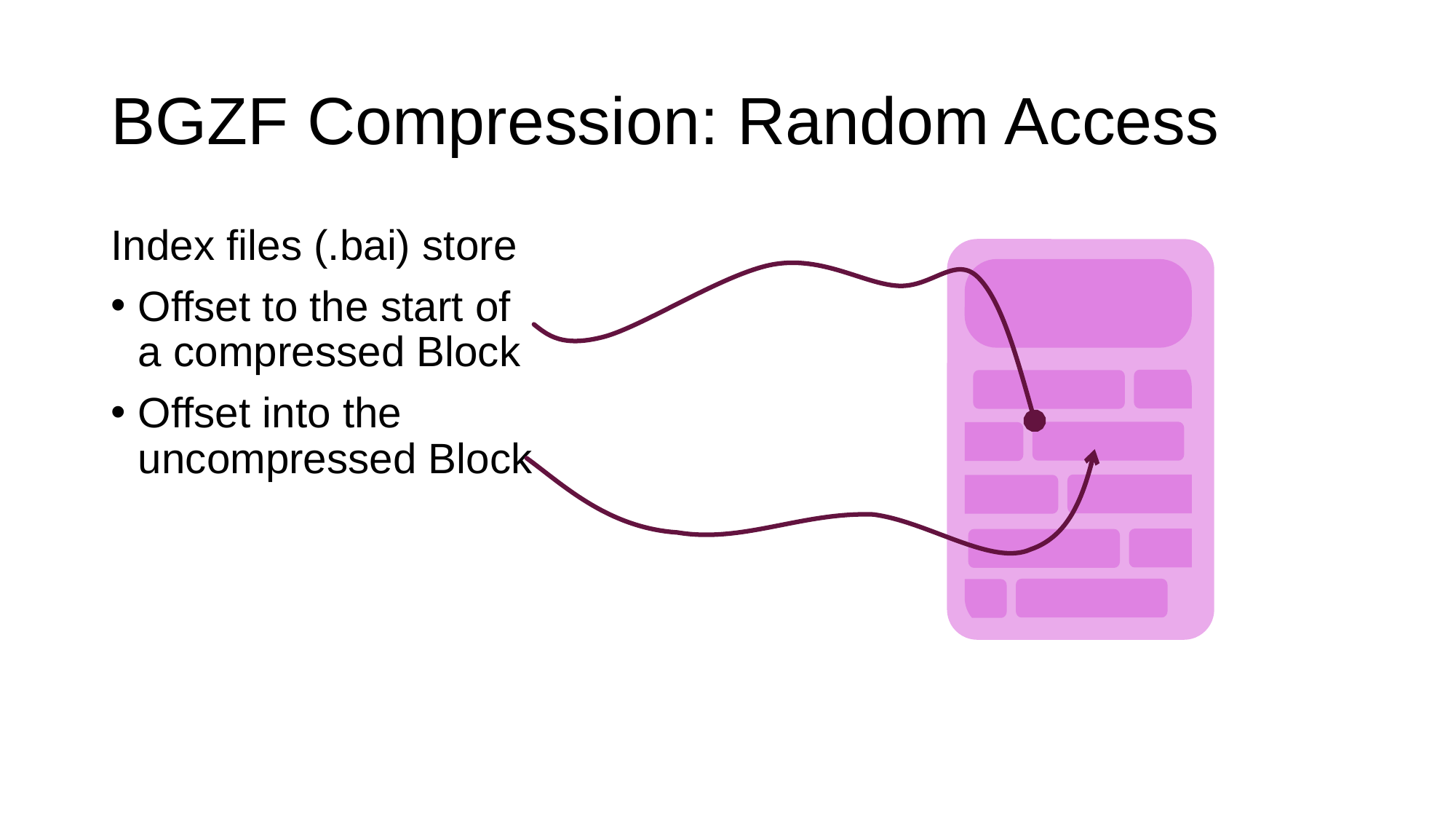

# BGZF Compression: Random Access
Index files (.bai) store
Offset to the start of a compressed Block
Offset into the uncompressed Block